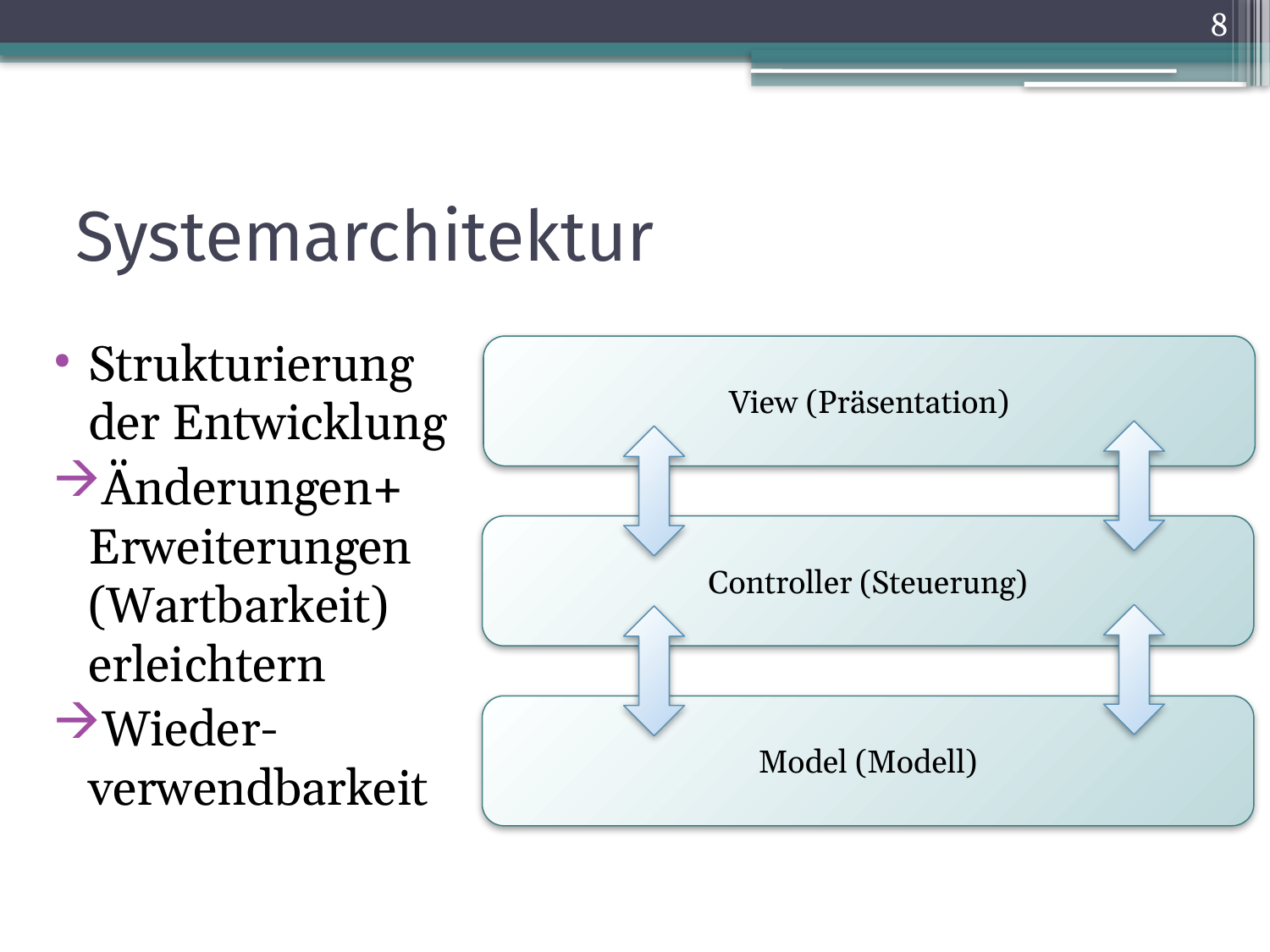

8
# Systemarchitektur
Strukturierung der Entwicklung
Änderungen+ Erweiterungen (Wartbarkeit) erleichtern
Wieder-verwendbarkeit
View (Präsentation)

Controller (Steuerung)

Model (Modell)